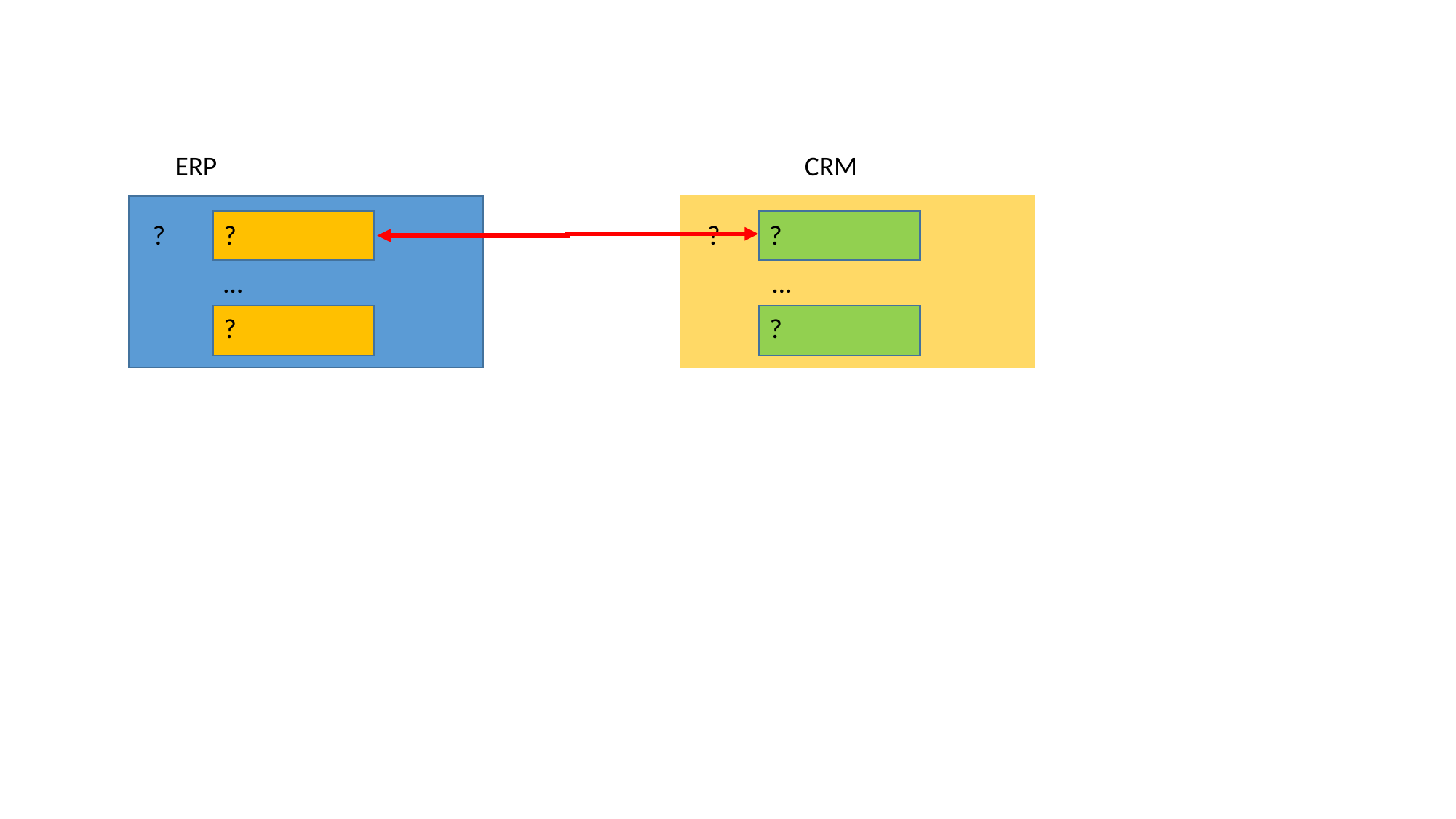

ERP
CRM

?
?
?
?
…
…

?

?